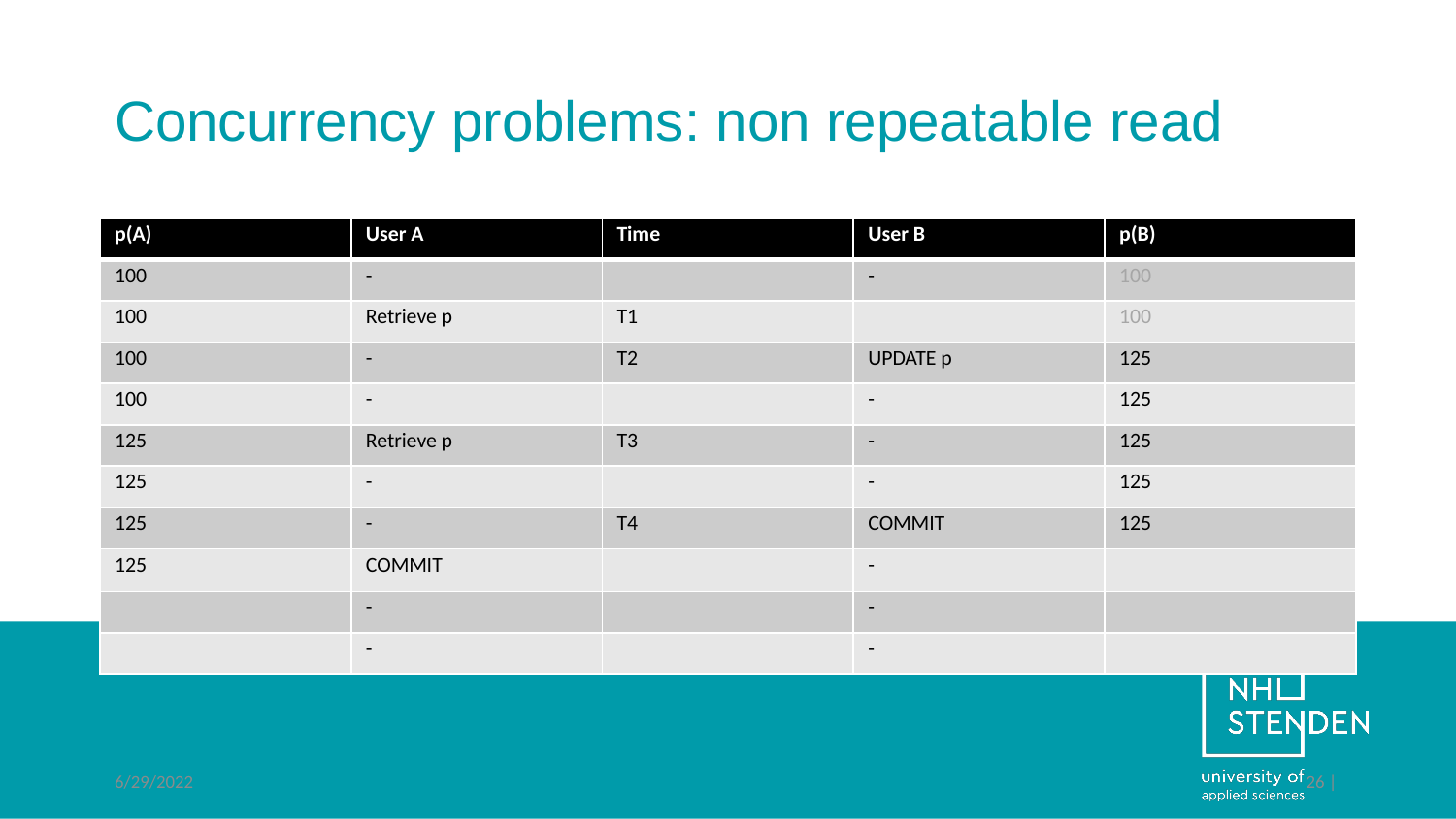

# Concurrency problems: non repeatable read
| p(A) | User A | Time | User B | p(B) |
| --- | --- | --- | --- | --- |
| 100 | - |  | - | 100 |
| 100 | Retrieve p | T1 |  | 100 |
| 100 | - | T2 | UPDATE p | 125 |
| 100 | - |  | - | 125 |
| 125 | Retrieve p | T3 | - | 125 |
| 125 | - |  | - | 125 |
| 125 | - | T4 | COMMIT | 125 |
| 125 | COMMIT |  | - |  |
|  | - |  | - |  |
|  | - |  | - |  |
6/29/2022
26 |